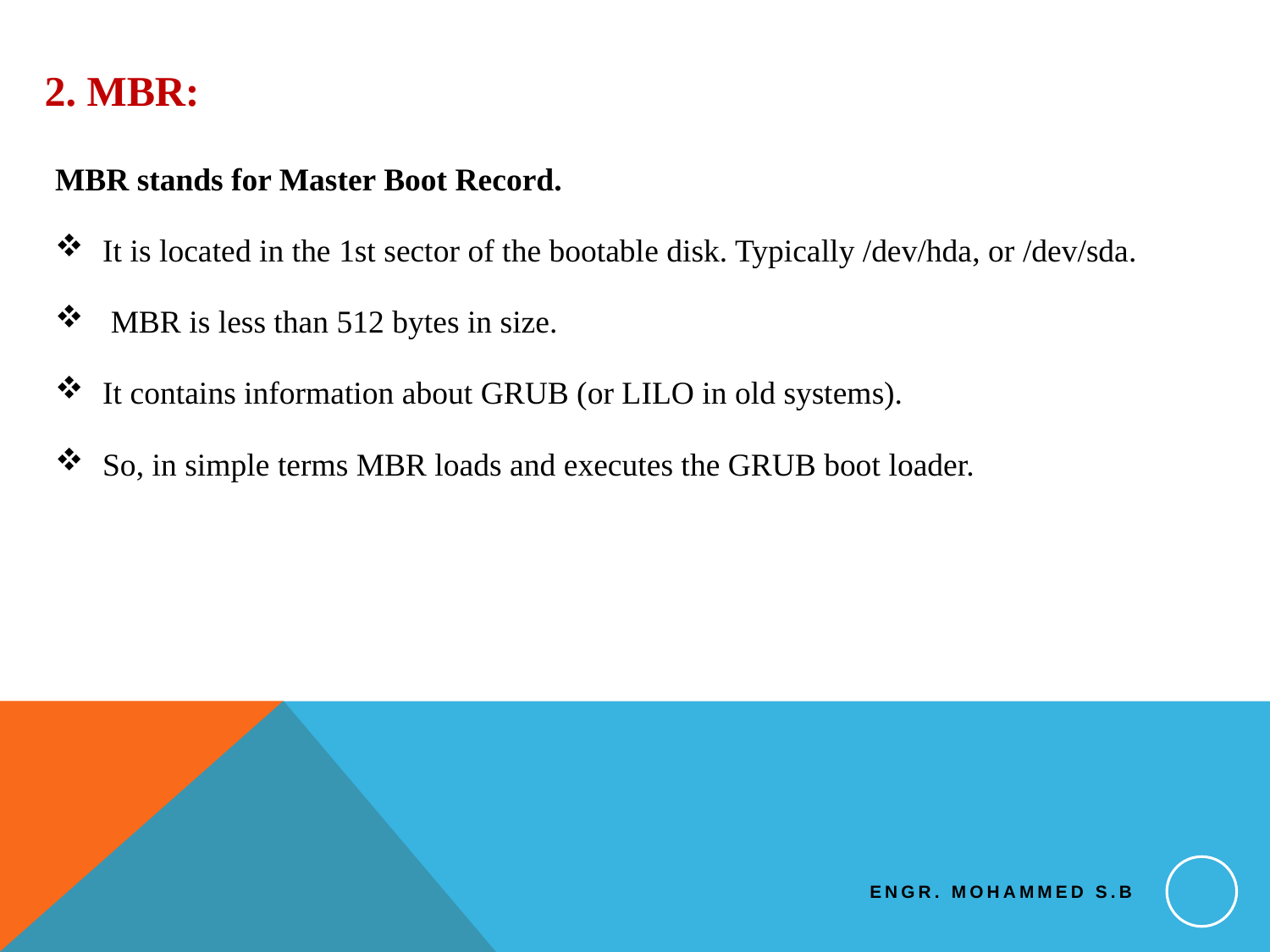

# 2. MBR:
MBR stands for Master Boot Record.
It is located in the 1st sector of the bootable disk. Typically /dev/hda, or /dev/sda.
 MBR is less than 512 bytes in size.
It contains information about GRUB (or LILO in old systems).
So, in simple terms MBR loads and executes the GRUB boot loader.

34
Engr. Mohammed S.B